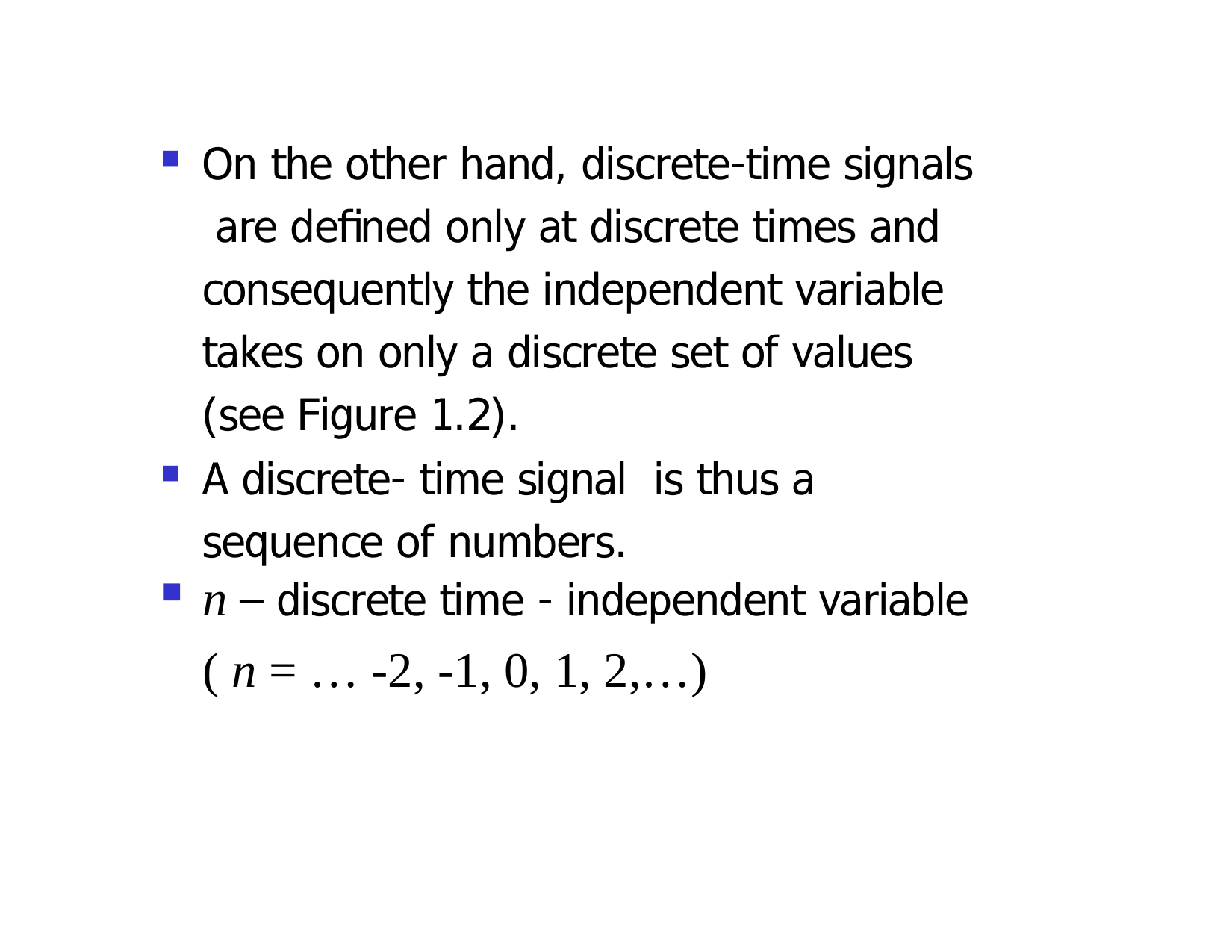

On the other hand, discrete-time signals  are defined only at discrete times and  consequently the independent variable  takes on only a discrete set of values  (see Figure 1.2).
A discrete- time signal  is thus a sequence of numbers.
n – discrete time - independent variable
( n = … -2, -1, 0, 1, 2,…)
Dr. B. S. Daga  Fr.CRCE, Mumbai